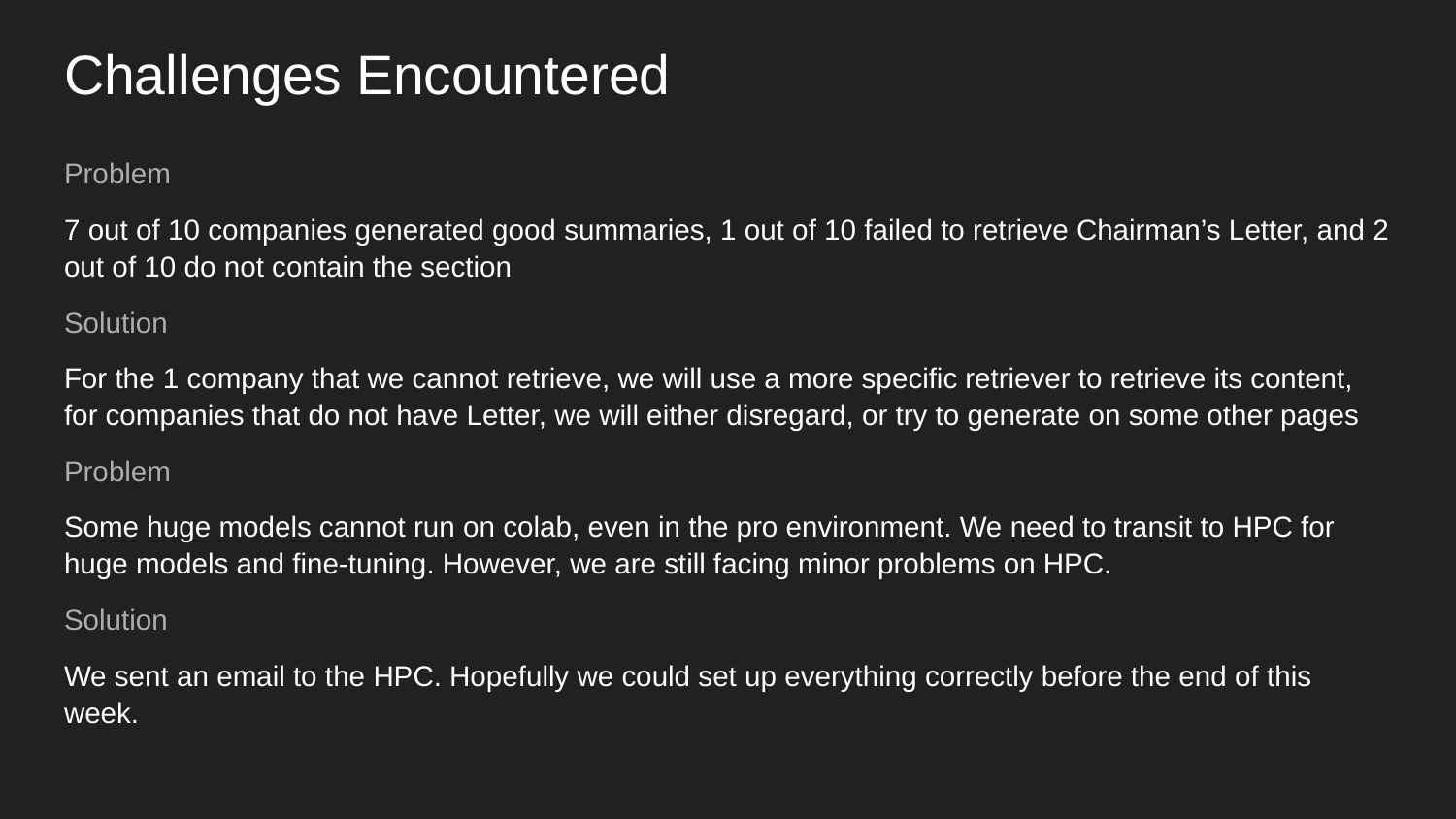

# Challenges Encountered
Problem
7 out of 10 companies generated good summaries, 1 out of 10 failed to retrieve Chairman’s Letter, and 2 out of 10 do not contain the section
Solution
For the 1 company that we cannot retrieve, we will use a more specific retriever to retrieve its content, for companies that do not have Letter, we will either disregard, or try to generate on some other pages
Problem
Some huge models cannot run on colab, even in the pro environment. We need to transit to HPC for huge models and fine-tuning. However, we are still facing minor problems on HPC.
Solution
We sent an email to the HPC. Hopefully we could set up everything correctly before the end of this week.